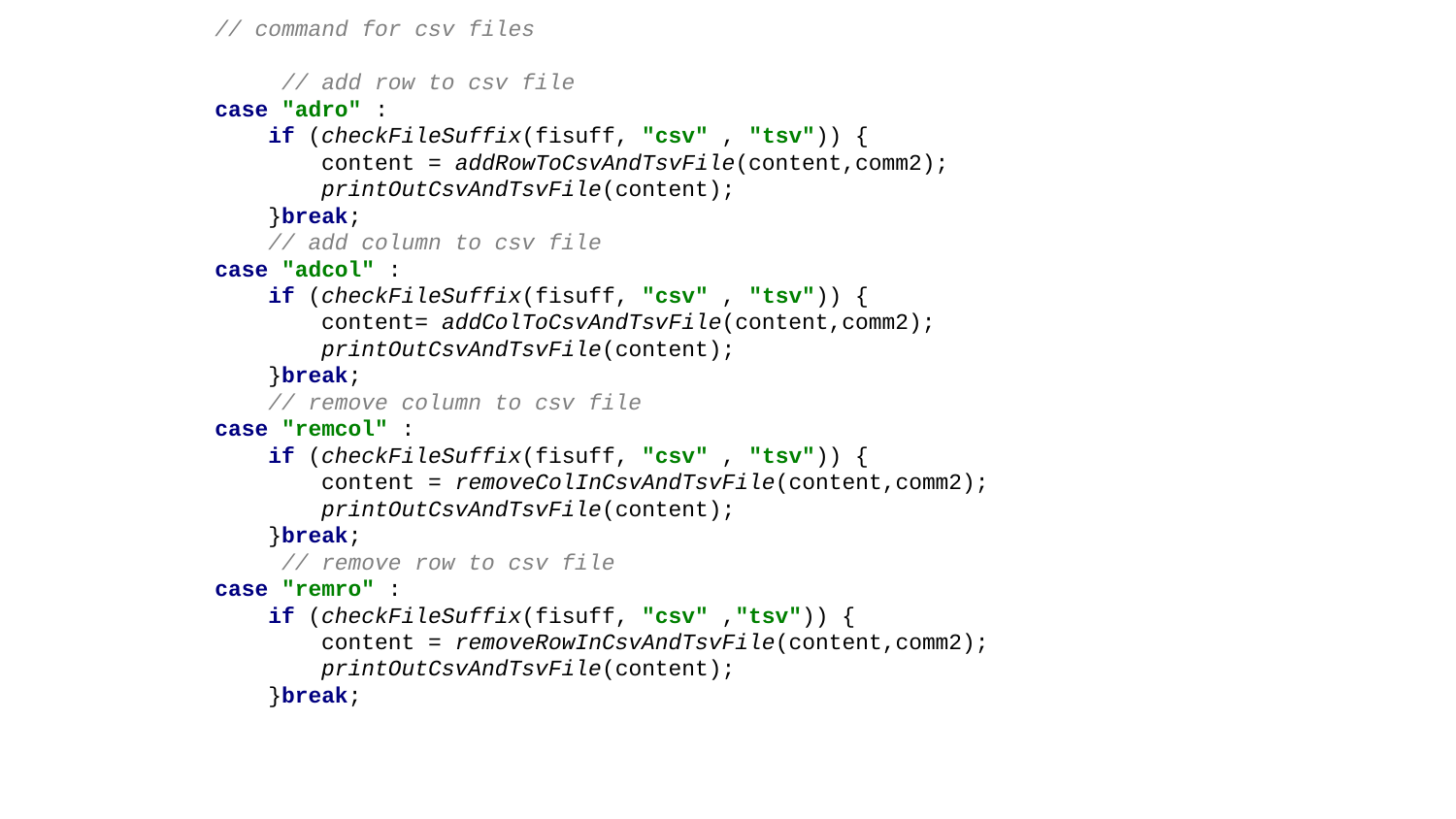

// command for csv files

                    // add row to csv file
               case "adro" :
                   if (checkFileSuffix(fisuff, "csv" , "tsv")) {
                       content = addRowToCsvAndTsvFile(content,comm2);
                       printOutCsvAndTsvFile(content);
                   }break;
                   // add column to csv file
               case "adcol" :
                   if (checkFileSuffix(fisuff, "csv" , "tsv")) {
                       content= addColToCsvAndTsvFile(content,comm2);
                       printOutCsvAndTsvFile(content);
                   }break;
                   // remove column to csv file
               case "remcol" :
                   if (checkFileSuffix(fisuff, "csv" , "tsv")) {
                       content = removeColInCsvAndTsvFile(content,comm2);
                       printOutCsvAndTsvFile(content);
                   }break;
                    // remove row to csv file
               case "remro" :
                   if (checkFileSuffix(fisuff, "csv" ,"tsv")) {
                       content = removeRowInCsvAndTsvFile(content,comm2);
                       printOutCsvAndTsvFile(content);
                   }break;